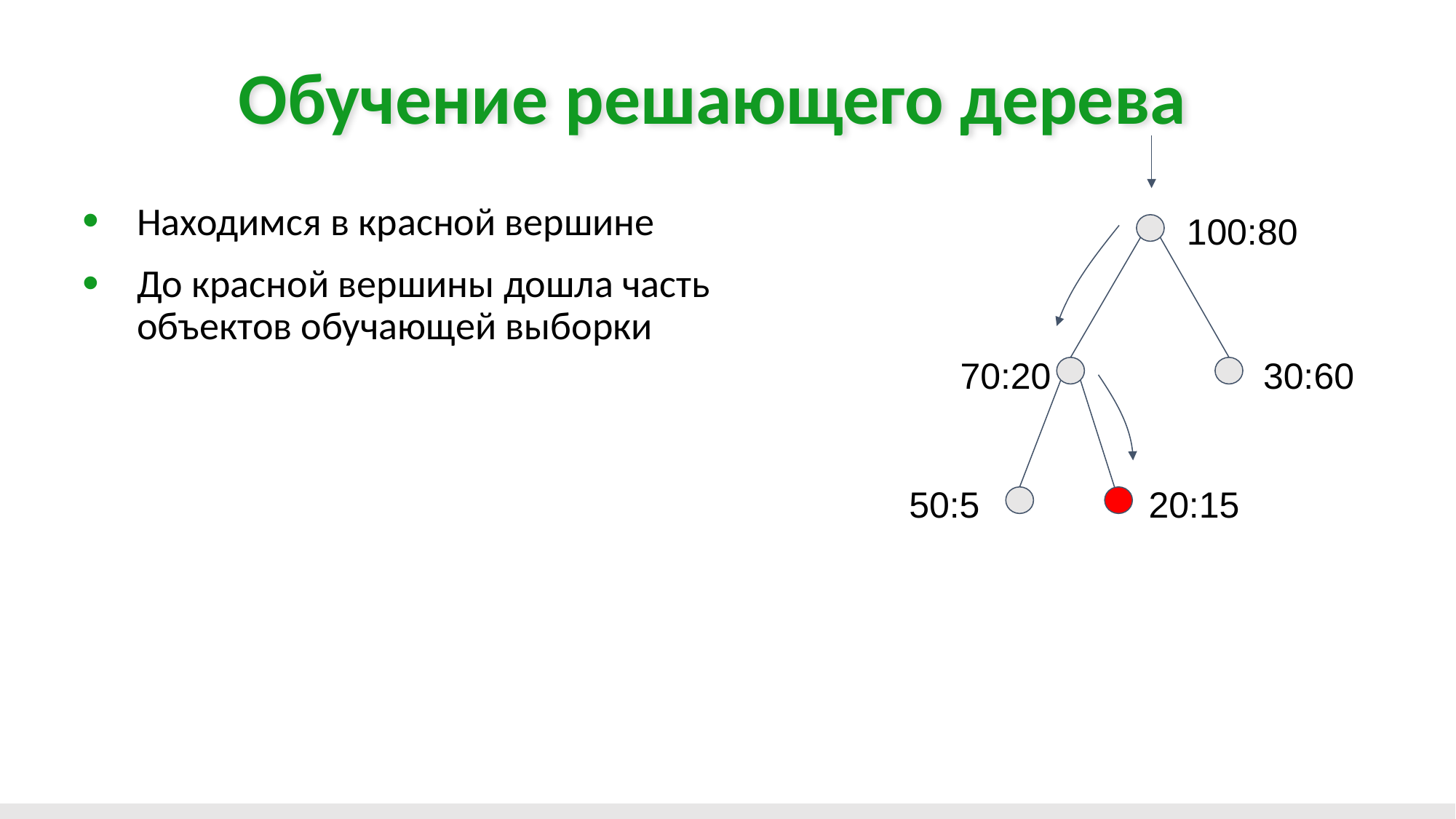

Обучение решающего дерева
Находимся в красной вершине

До красной вершины дошла часть объектов обучающей выборки
100:80

30:60
70:20

50:5
20:15